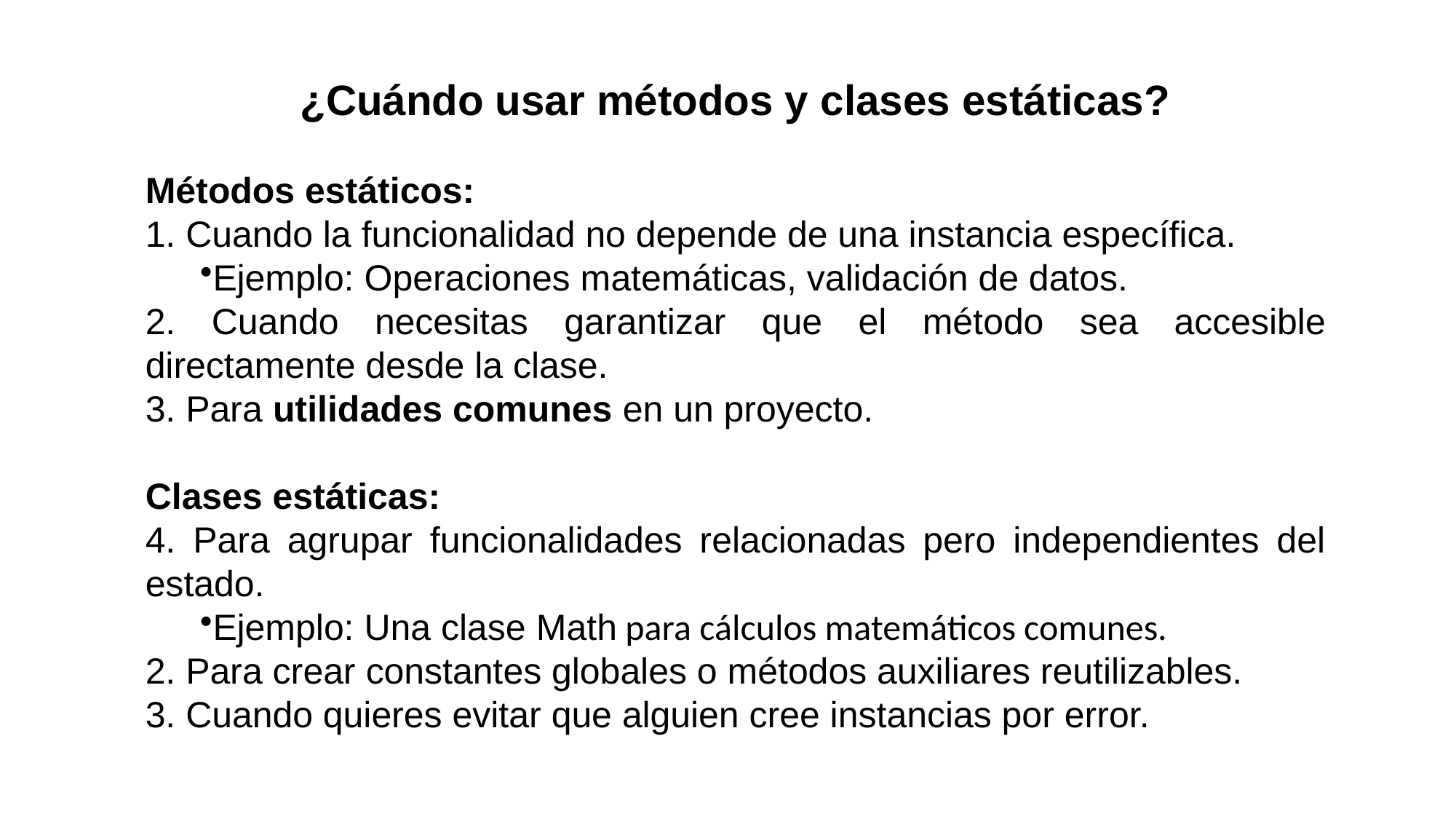

¿Cuándo usar métodos y clases estáticas?

Métodos estáticos:
 Cuando la funcionalidad no depende de una instancia específica.
Ejemplo: Operaciones matemáticas, validación de datos.
 Cuando necesitas garantizar que el método sea accesible directamente desde la clase.
 Para utilidades comunes en un proyecto.

Clases estáticas:
 Para agrupar funcionalidades relacionadas pero independientes del estado.
Ejemplo: Una clase Math para cálculos matemáticos comunes.
 Para crear constantes globales o métodos auxiliares reutilizables.
 Cuando quieres evitar que alguien cree instancias por error.